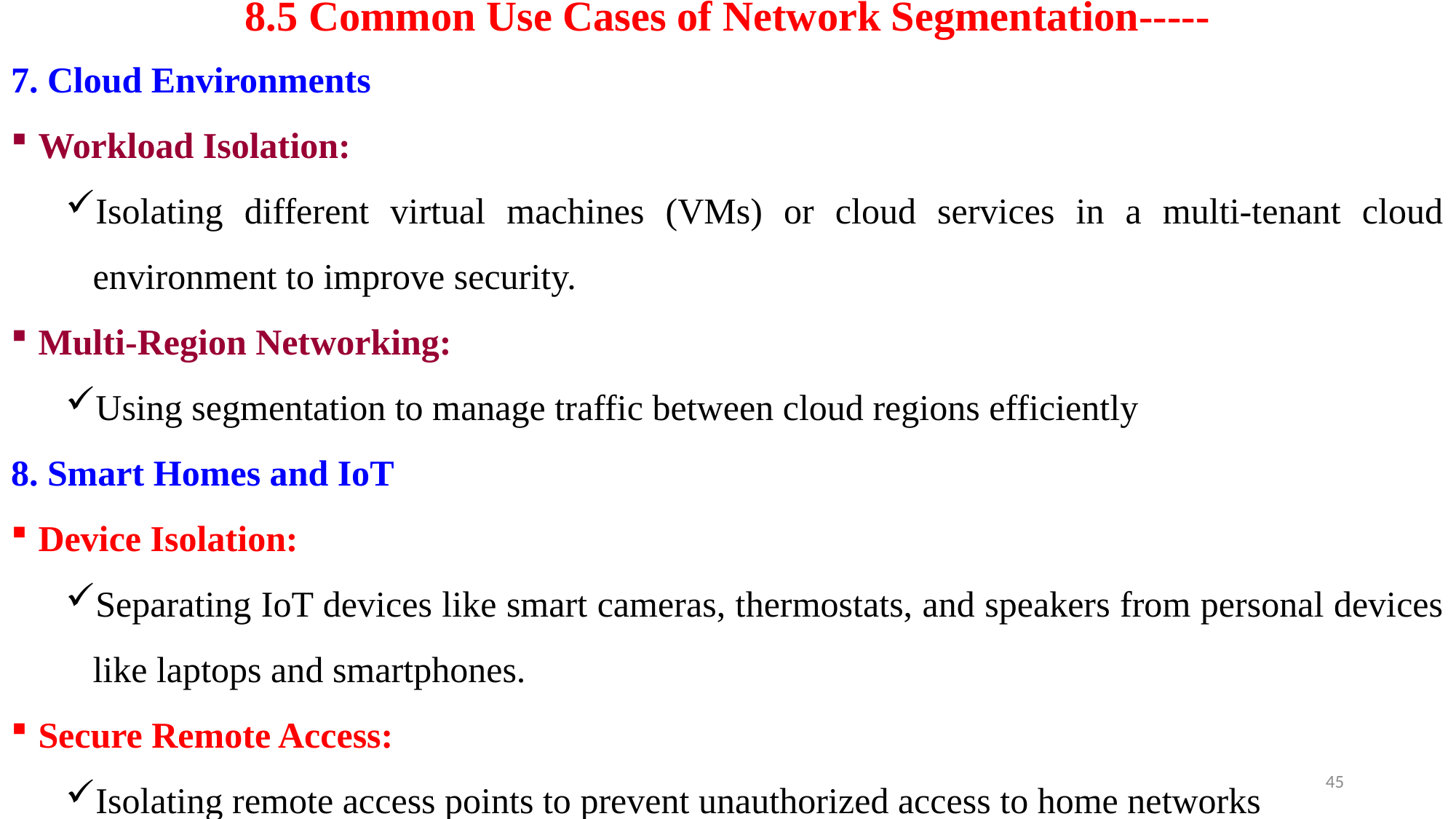

# 8.5 Common Use Cases of Network Segmentation-----
7. Cloud Environments
Workload Isolation:
Isolating different virtual machines (VMs) or cloud services in a multi-tenant cloud environment to improve security.
Multi-Region Networking:
Using segmentation to manage traffic between cloud regions efficiently
8. Smart Homes and IoT
Device Isolation:
Separating IoT devices like smart cameras, thermostats, and speakers from personal devices like laptops and smartphones.
Secure Remote Access:
Isolating remote access points to prevent unauthorized access to home networks

45